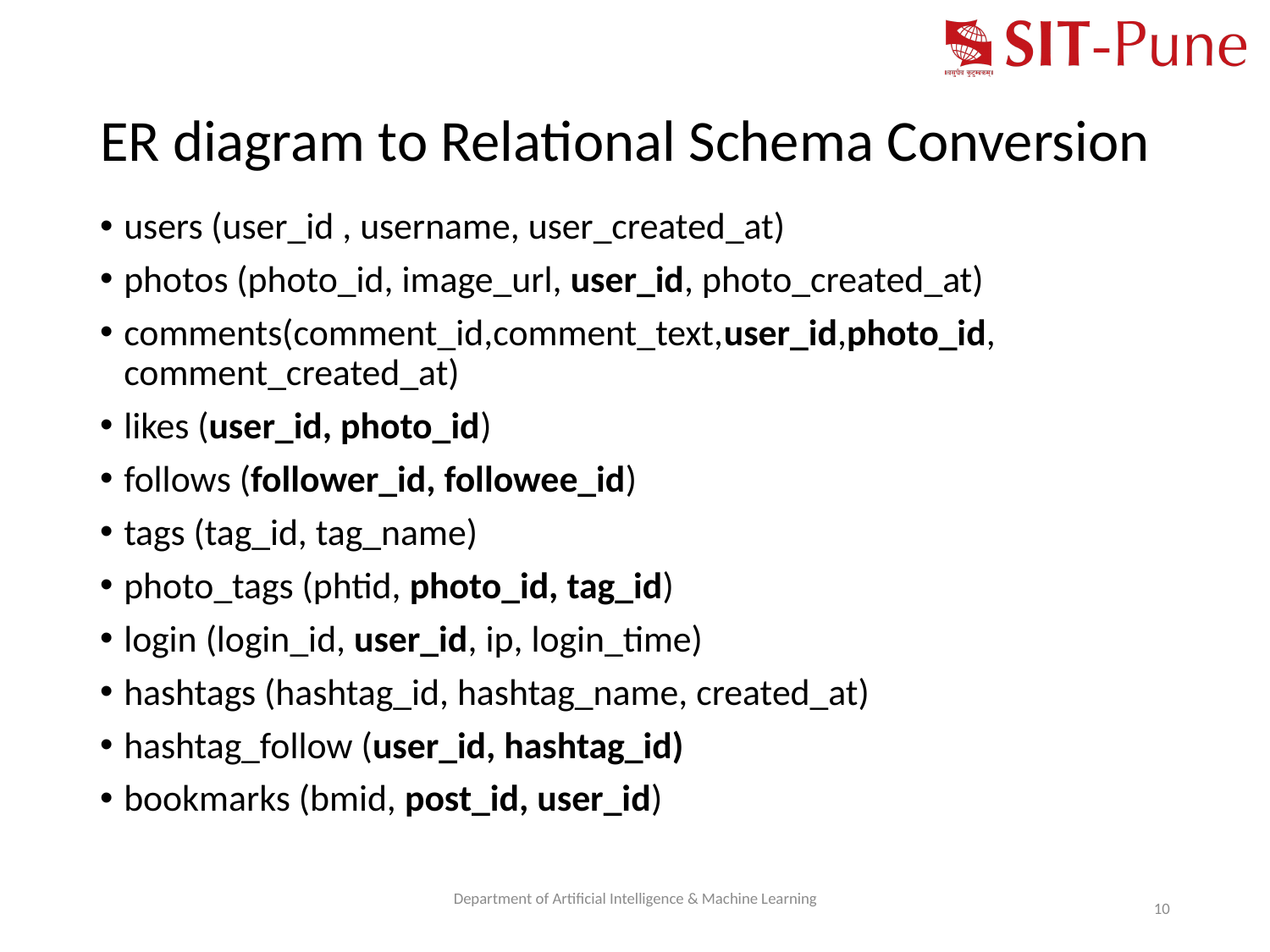

# ER diagram to Relational Schema Conversion
users (user_id , username, user_created_at)
photos (photo_id, image_url, user_id, photo_created_at)
comments(comment_id,comment_text,user_id,photo_id, comment_created_at)
likes (user_id, photo_id)
follows (follower_id, followee_id)
tags (tag_id, tag_name)
photo_tags (phtid, photo_id, tag_id)
login (login_id, user_id, ip, login_time)
hashtags (hashtag_id, hashtag_name, created_at)
hashtag_follow (user_id, hashtag_id)
bookmarks (bmid, post_id, user_id)

Department of Artificial Intelligence & Machine Learning

10